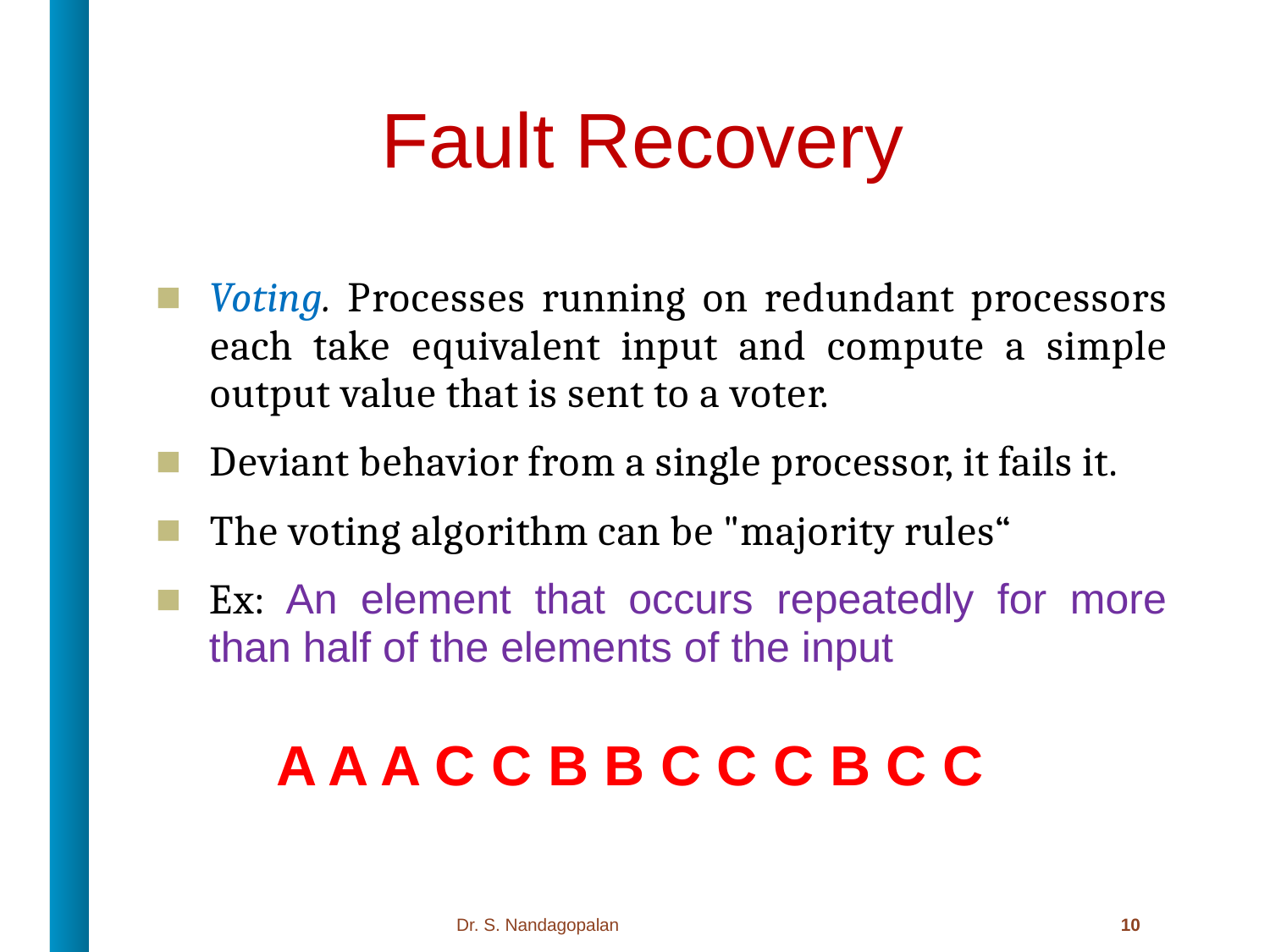

# Fault Recovery
Voting. Processes running on redundant processors each take equivalent input and compute a simple output value that is sent to a voter.
Deviant behavior from a single processor, it fails it.
The voting algorithm can be "majority rules“
Ex: An element that occurs repeatedly for more than half of the elements of the input

A A A C C B B C C C B C C

Dr. S. Nandagopalan
10